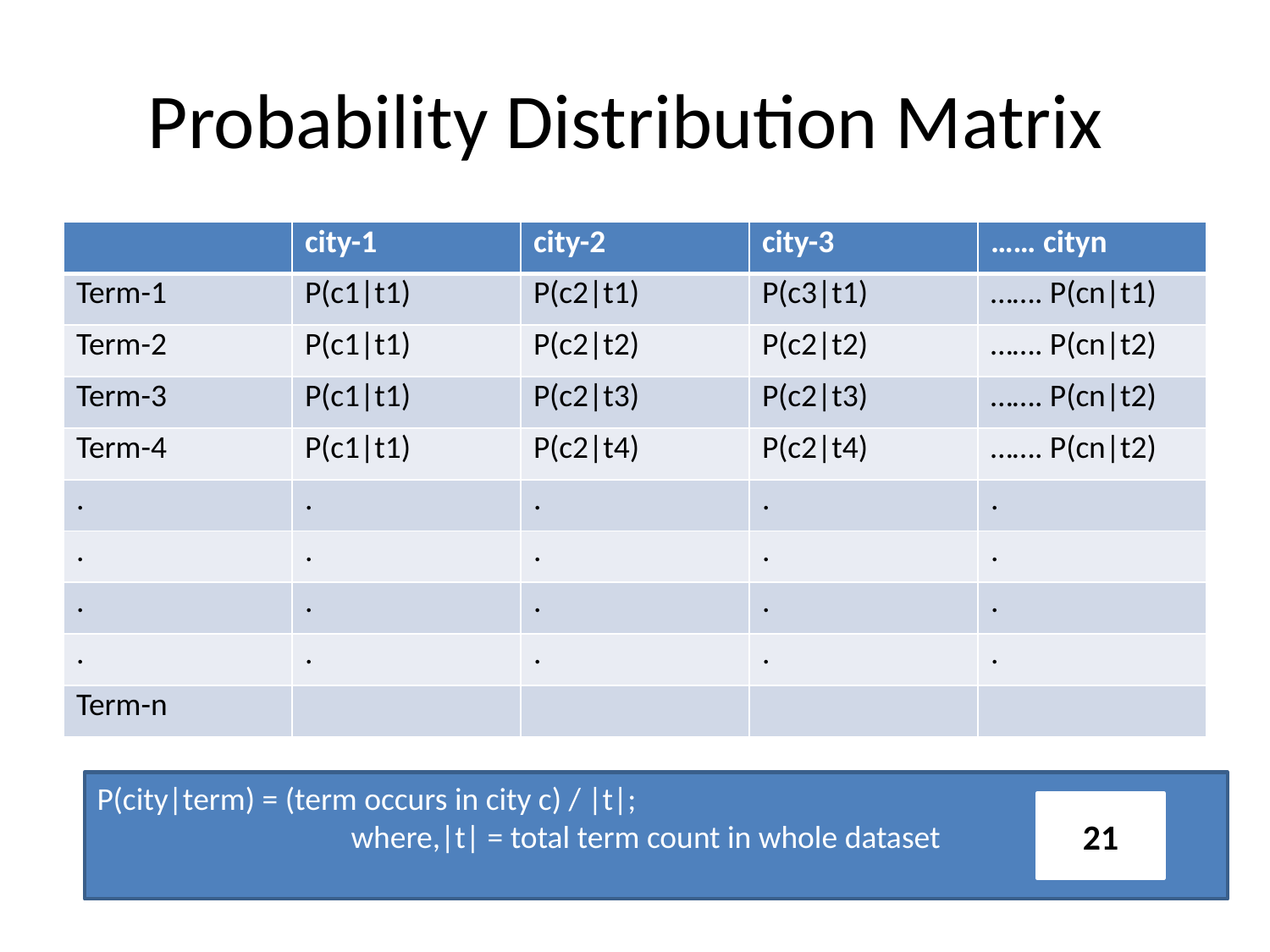

# Probability Distribution Matrix
|  | city-1 | city-2 | city-3 | …… cityn |
| --- | --- | --- | --- | --- |
| Term-1 | P(c1|t1) | P(c2|t1) | P(c3|t1) | ……. P(cn|t1) |
| Term-2 | P(c1|t1) | P(c2|t2) | P(c2|t2) | ……. P(cn|t2) |
| Term-3 | P(c1|t1) | P(c2|t3) | P(c2|t3) | ……. P(cn|t2) |
| Term-4 | P(c1|t1) | P(c2|t4) | P(c2|t4) | ……. P(cn|t2) |
| . | . | . | . | . |
| . | . | . | . | . |
| . | . | . | . | . |
| . | . | . | . | . |
| Term-n |  |  |  |  |
P(city|term) = (term occurs in city c) / |t|;
		where,|t| = total term count in whole dataset

21